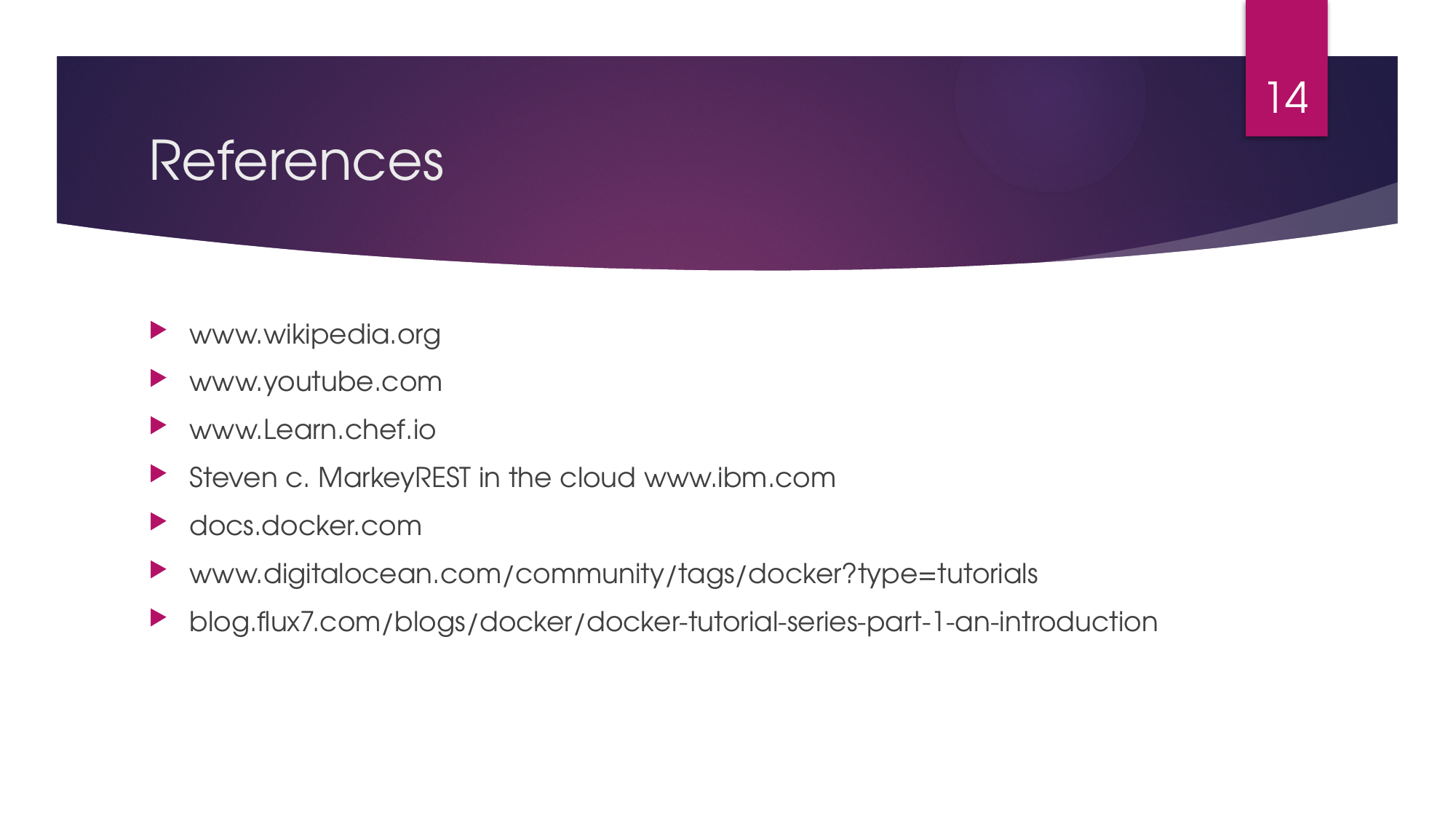

14
# References
www.wikipedia.org
www.youtube.com
www.Learn.chef.io
Steven c. MarkeyREST in the cloud www.ibm.com
docs.docker.com
www.digitalocean.com/community/tags/docker?type=tutorials
blog.ﬂux7.com/blogs/docker/docker-tutorial-series-part-1-an-introduction